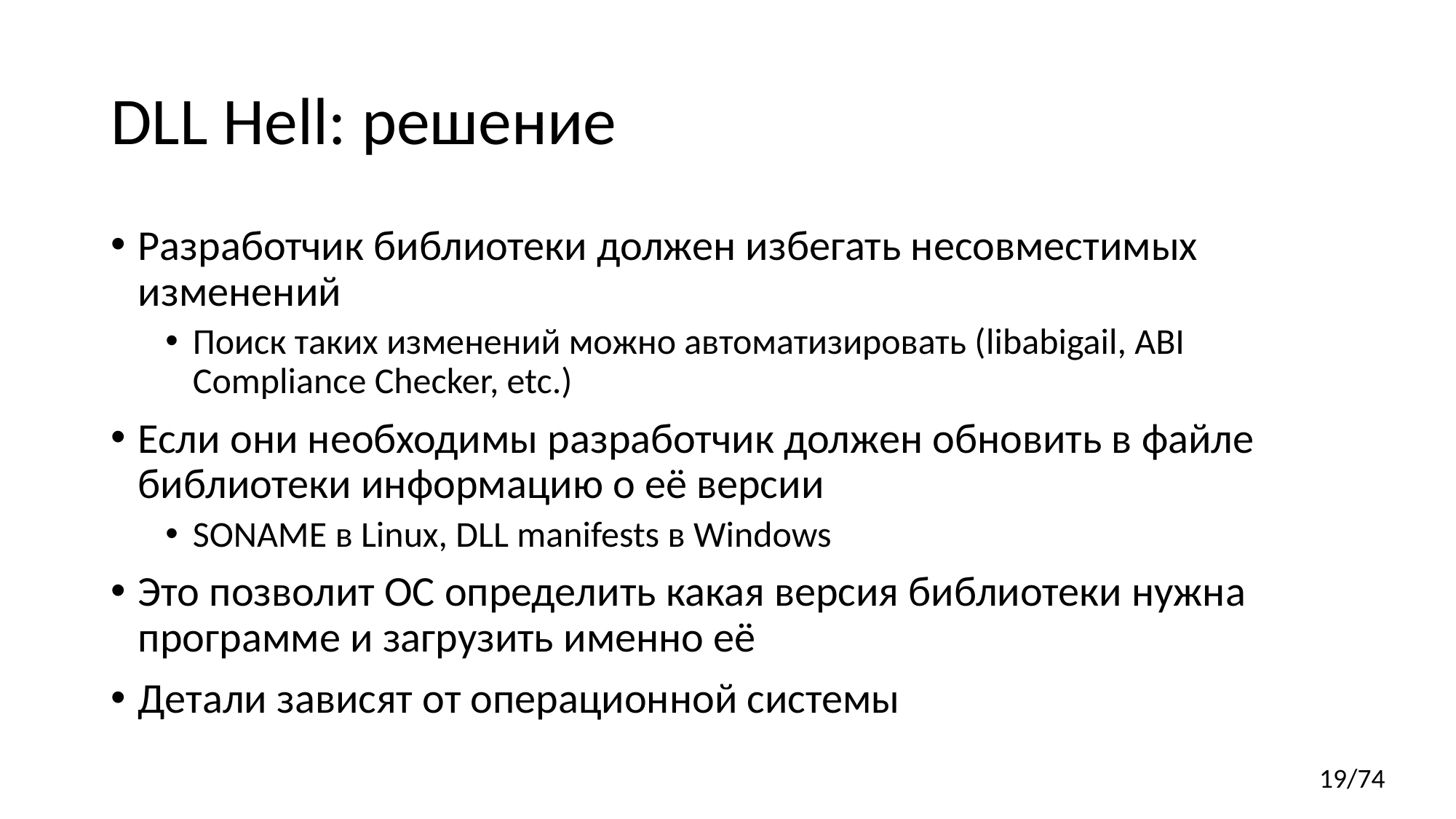

# DLL Hell: решение
Разработчик библиотеки должен избегать несовместимых изменений
Поиск таких изменений можно автоматизировать (libabigail, ABI Compliance Checker, etc.)
Если они необходимы разработчик должен обновить в файле библиотеки информацию о её версии
SONAME в Linux, DLL manifests в Windows
Это позволит ОС определить какая версия библиотеки нужна программе и загрузить именно её
Детали зависят от операционной системы